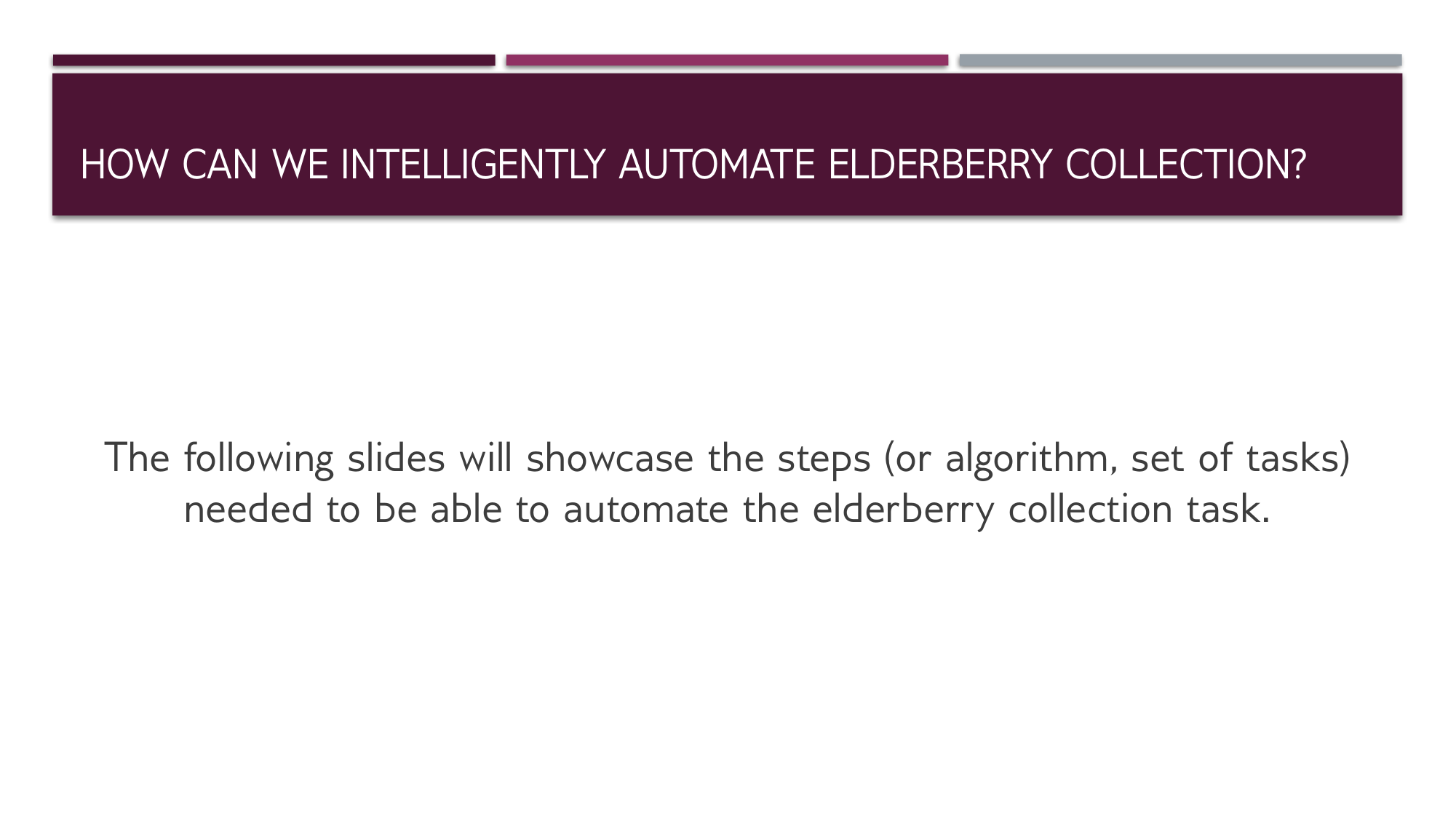

# How can we intelligently automate elderberry collection?
The following slides will showcase the steps (or algorithm, set of tasks) needed to be able to automate the elderberry collection task.